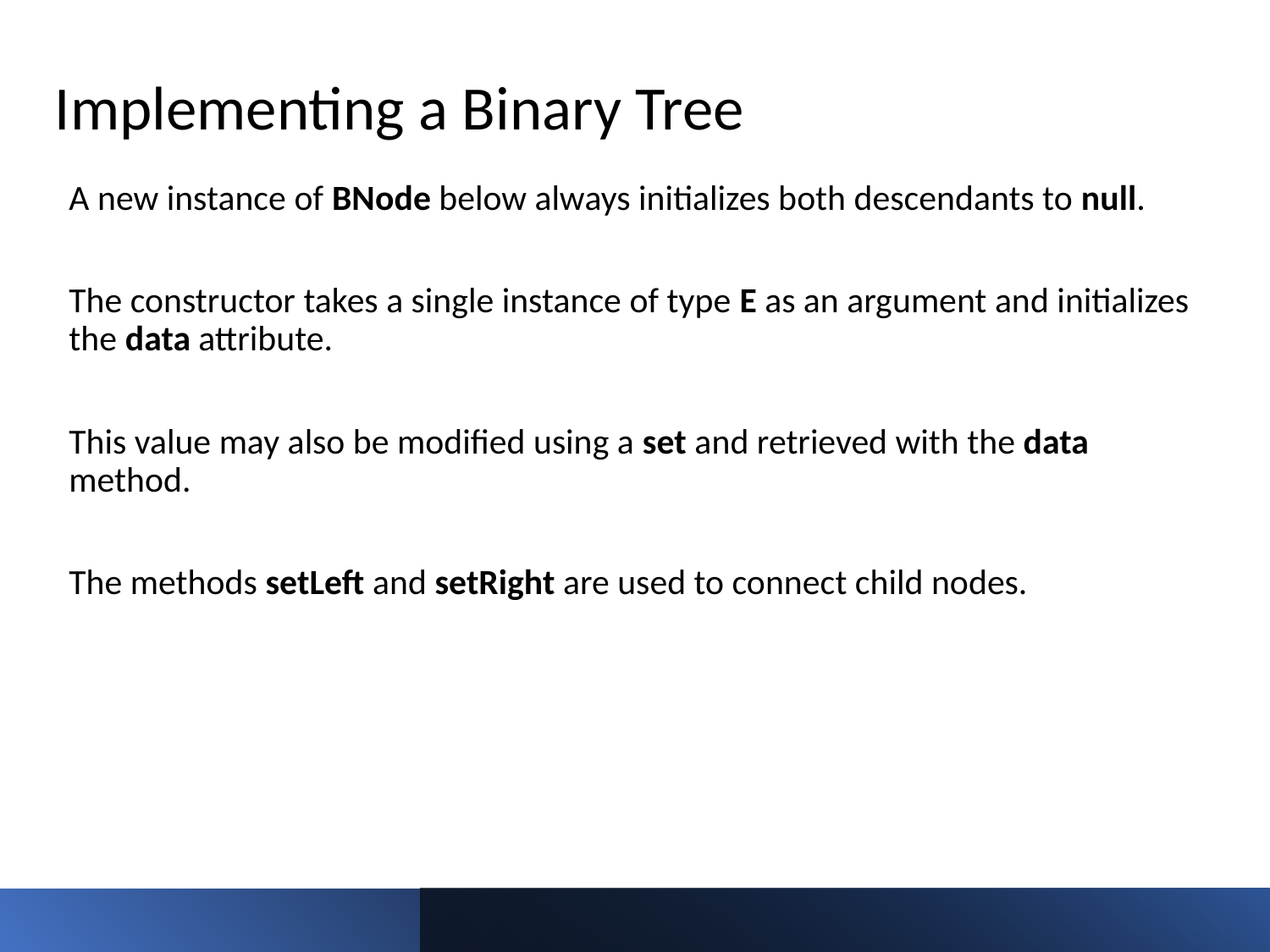

# Implementing a Binary Tree
A new instance of BNode below always initializes both descendants to null.

The constructor takes a single instance of type E as an argument and initializes the data attribute.

This value may also be modified using a set and retrieved with the data method.

The methods setLeft and setRight are used to connect child nodes.